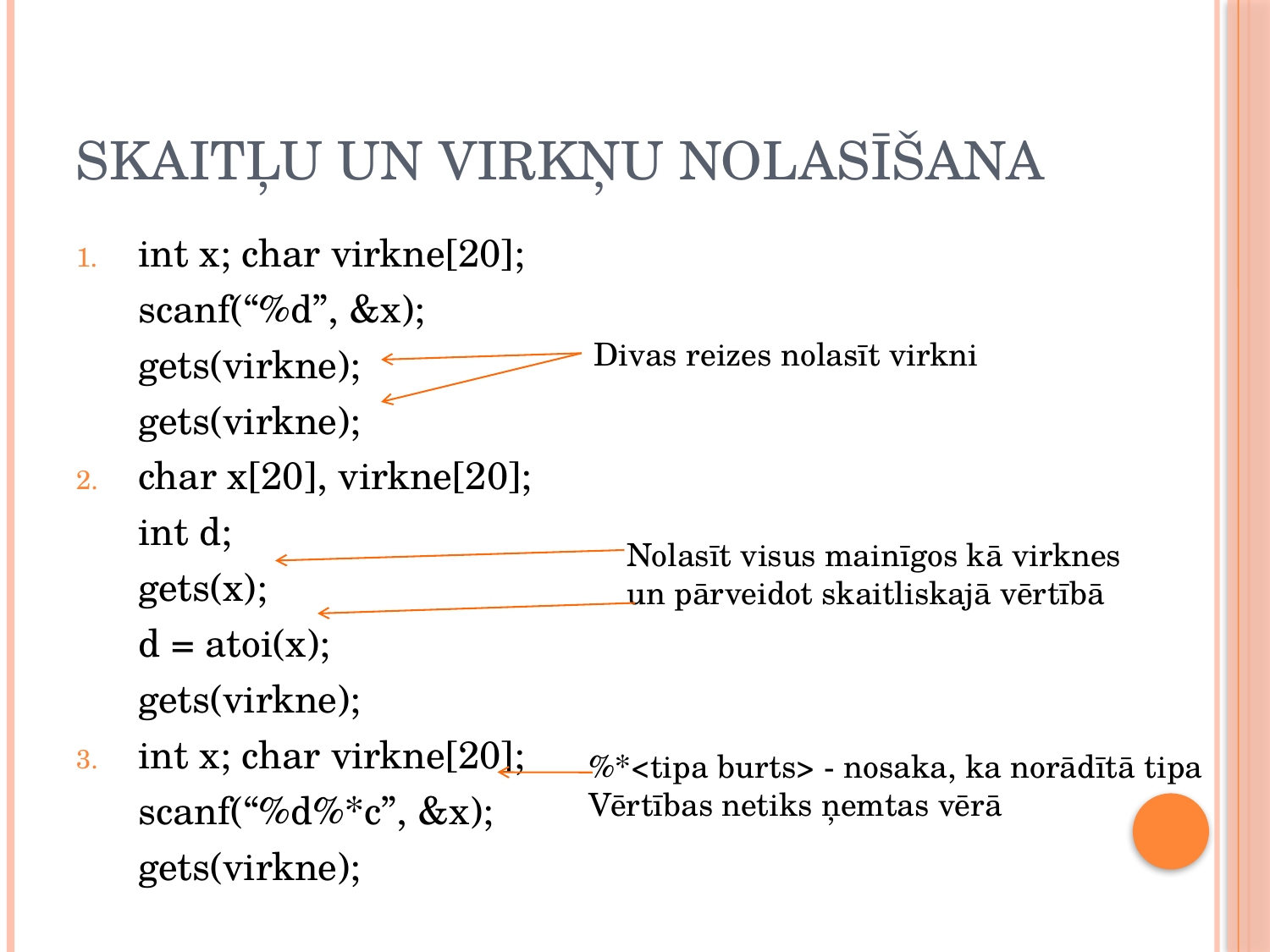

# Skaitļu un virkņu nolasīšana
int x; char virkne[20];
	scanf(“%d”, &x);
	gets(virkne);
	gets(virkne);
char x[20], virkne[20];
	int d;
	gets(x);
	d = atoi(x);
	gets(virkne);
int x; char virkne[20];
	scanf(“%d%*c”, &x);
	gets(virkne);

Divas reizes nolasīt virkni
Nolasīt visus mainīgos kā virknes
un pārveidot skaitliskajā vērtībā
%*<tipa burts> - nosaka, ka norādītā tipa
Vērtības netiks ņemtas vērā